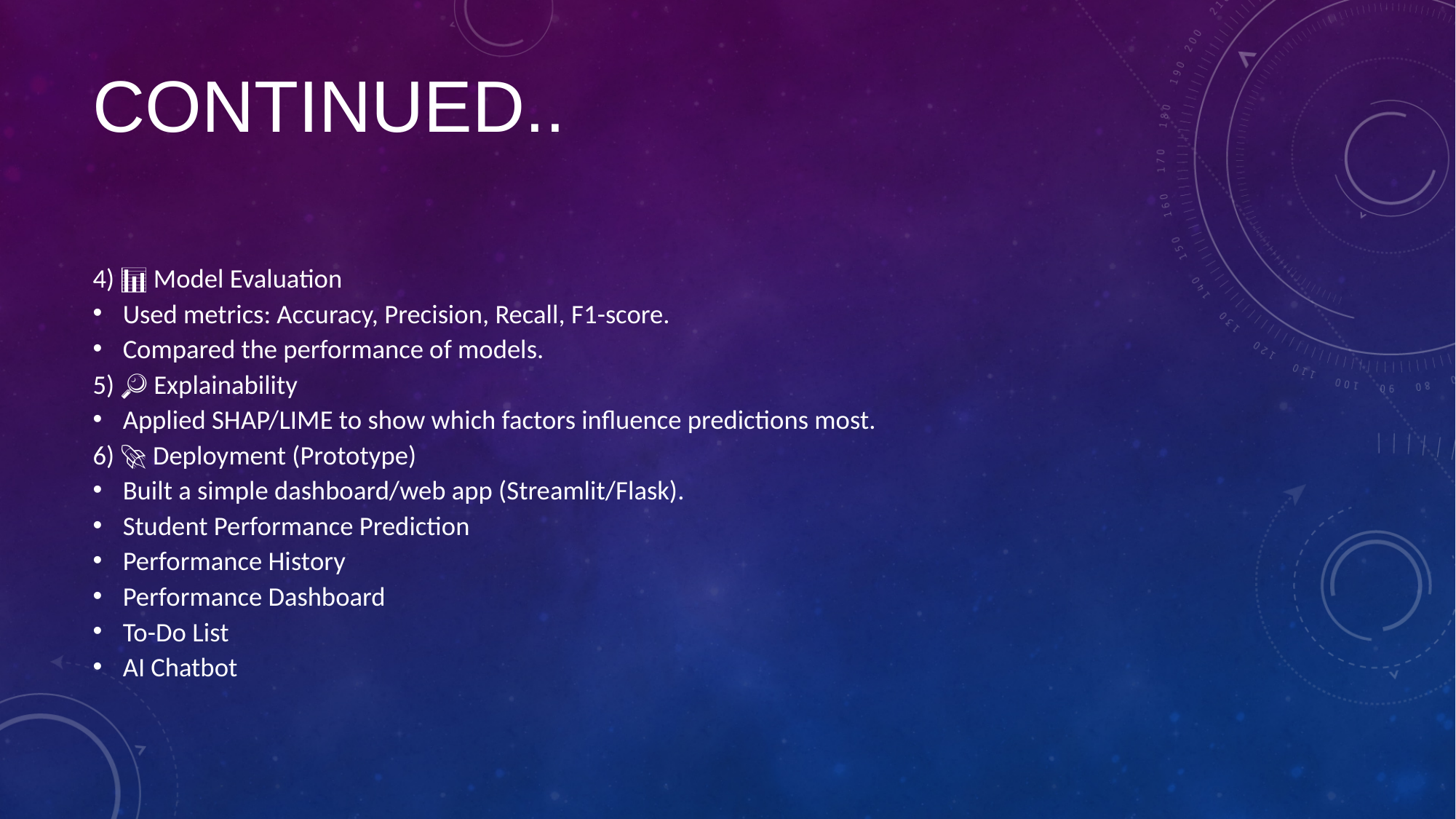

# CONTINUED..
4) 📊 Model Evaluation
Used metrics: Accuracy, Precision, Recall, F1-score.
Compared the performance of models.
5) 🔎 Explainability
Applied SHAP/LIME to show which factors influence predictions most.
6) 🚀 Deployment (Prototype)
Built a simple dashboard/web app (Streamlit/Flask).
Student Performance Prediction
Performance History
Performance Dashboard
To-Do List
AI Chatbot